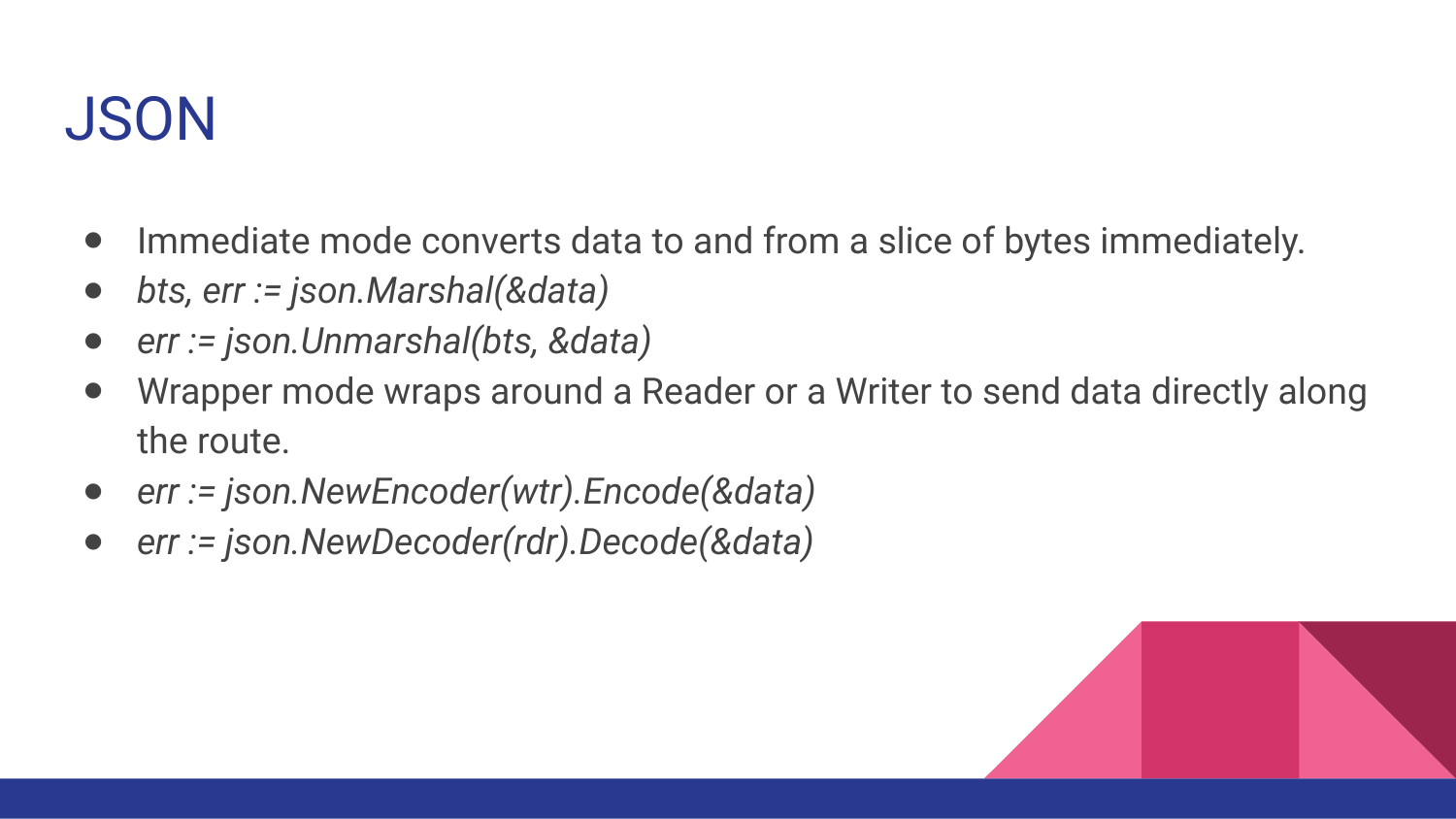

# JSON
Immediate mode converts data to and from a slice of bytes immediately.
bts, err := json.Marshal(&data)
err := json.Unmarshal(bts, &data)
Wrapper mode wraps around a Reader or a Writer to send data directly along the route.
err := json.NewEncoder(wtr).Encode(&data)
err := json.NewDecoder(rdr).Decode(&data)